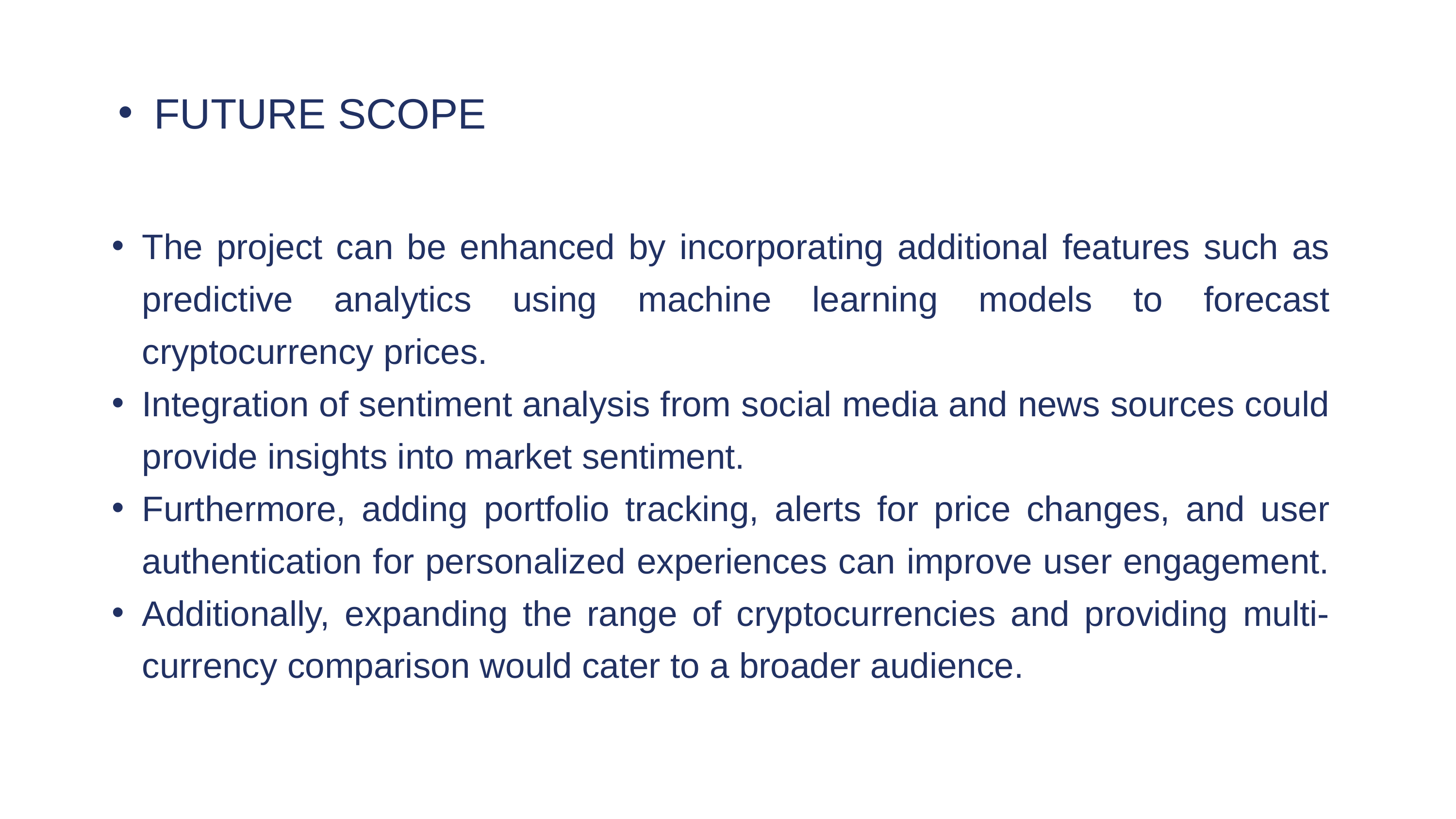

FUTURE SCOPE
The project can be enhanced by incorporating additional features such as predictive analytics using machine learning models to forecast cryptocurrency prices.
Integration of sentiment analysis from social media and news sources could provide insights into market sentiment.
Furthermore, adding portfolio tracking, alerts for price changes, and user authentication for personalized experiences can improve user engagement.
Additionally, expanding the range of cryptocurrencies and providing multi-currency comparison would cater to a broader audience.